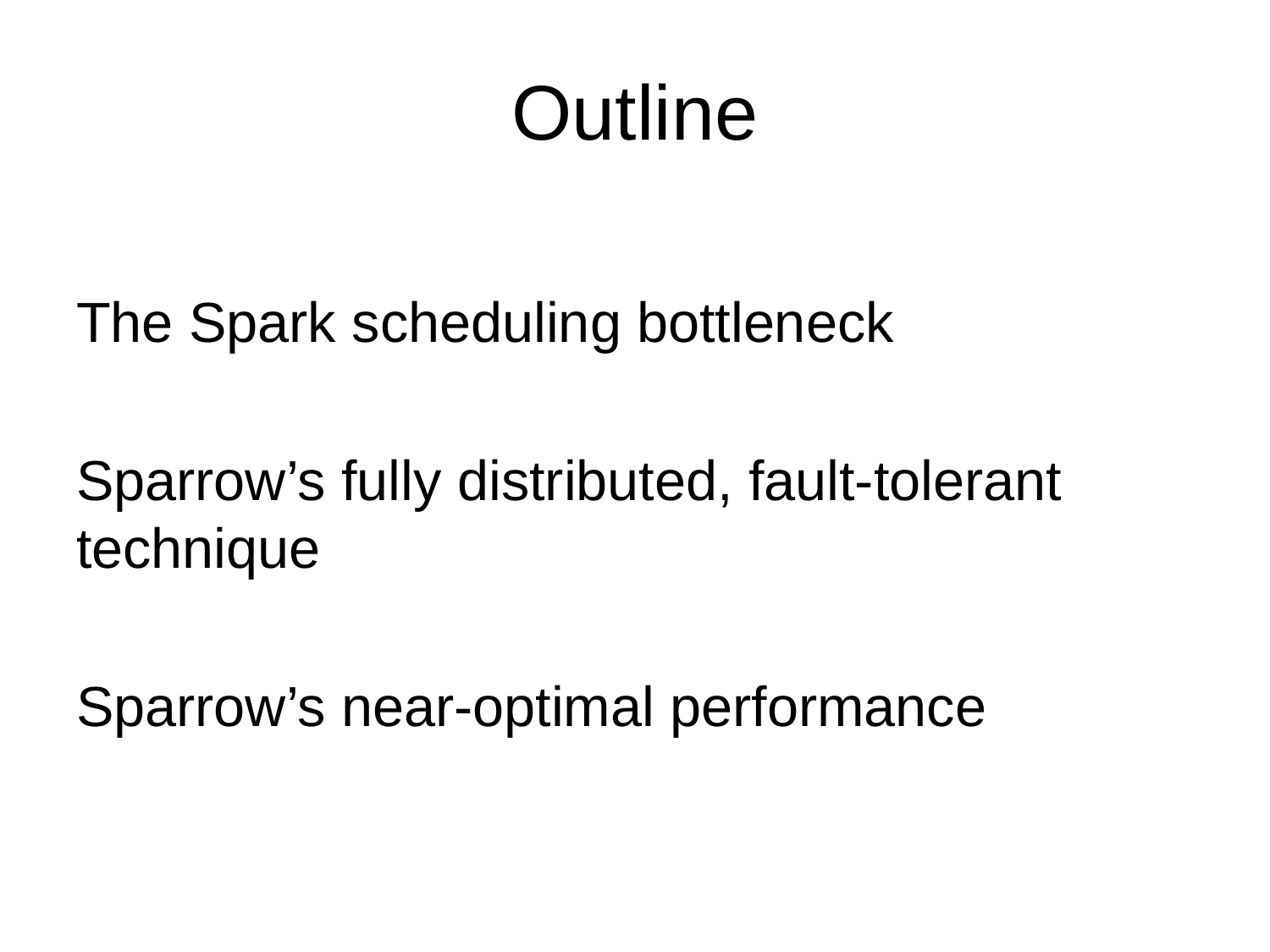

# Outline

The Spark scheduling bottleneck

Sparrow’s fully distributed, fault-tolerant technique

Sparrow’s near-optimal performance